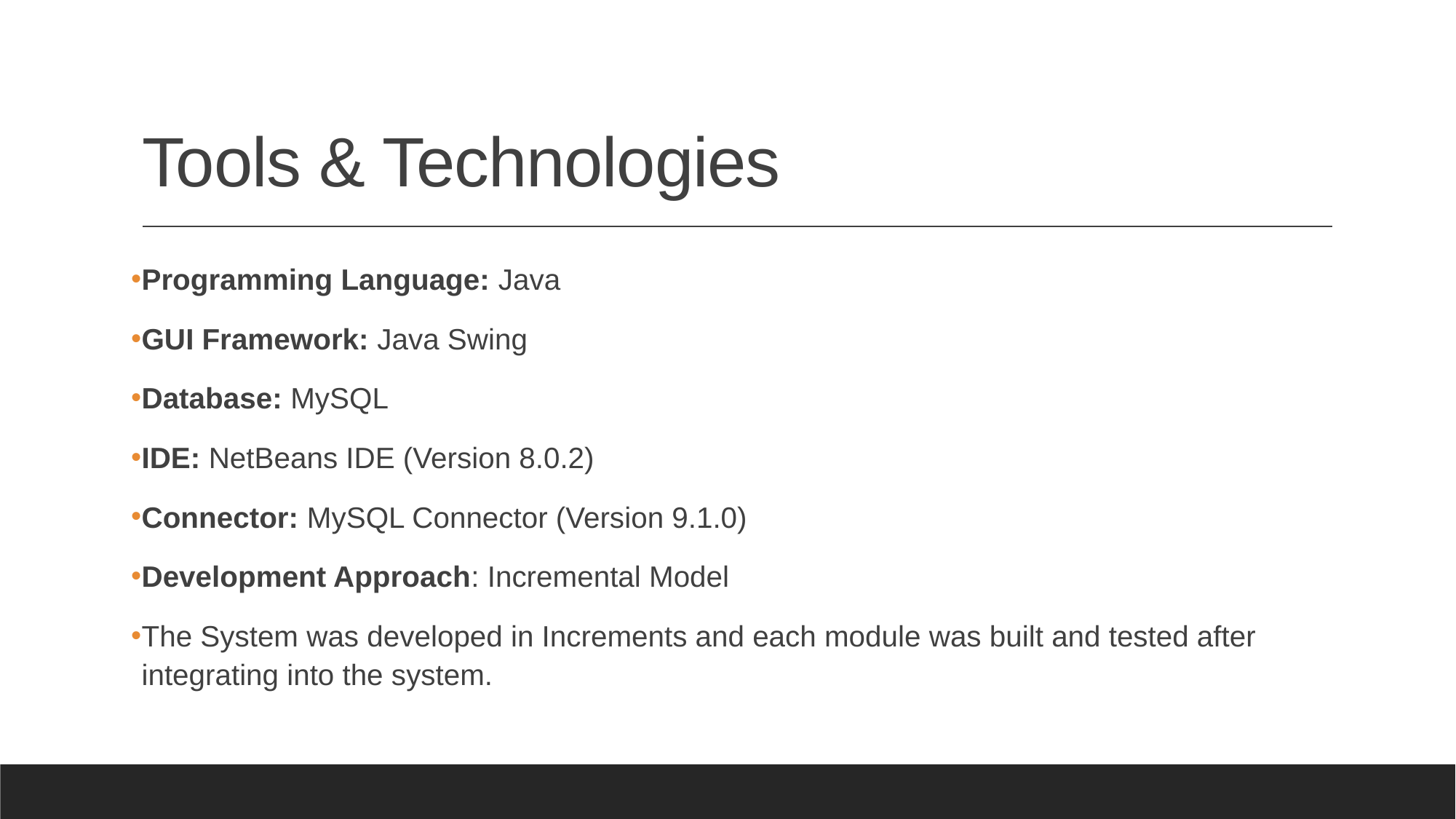

# Tools & Technologies
Programming Language: Java
GUI Framework: Java Swing
Database: MySQL
IDE: NetBeans IDE (Version 8.0.2)
Connector: MySQL Connector (Version 9.1.0)
Development Approach: Incremental Model
The System was developed in Increments and each module was built and tested after integrating into the system.